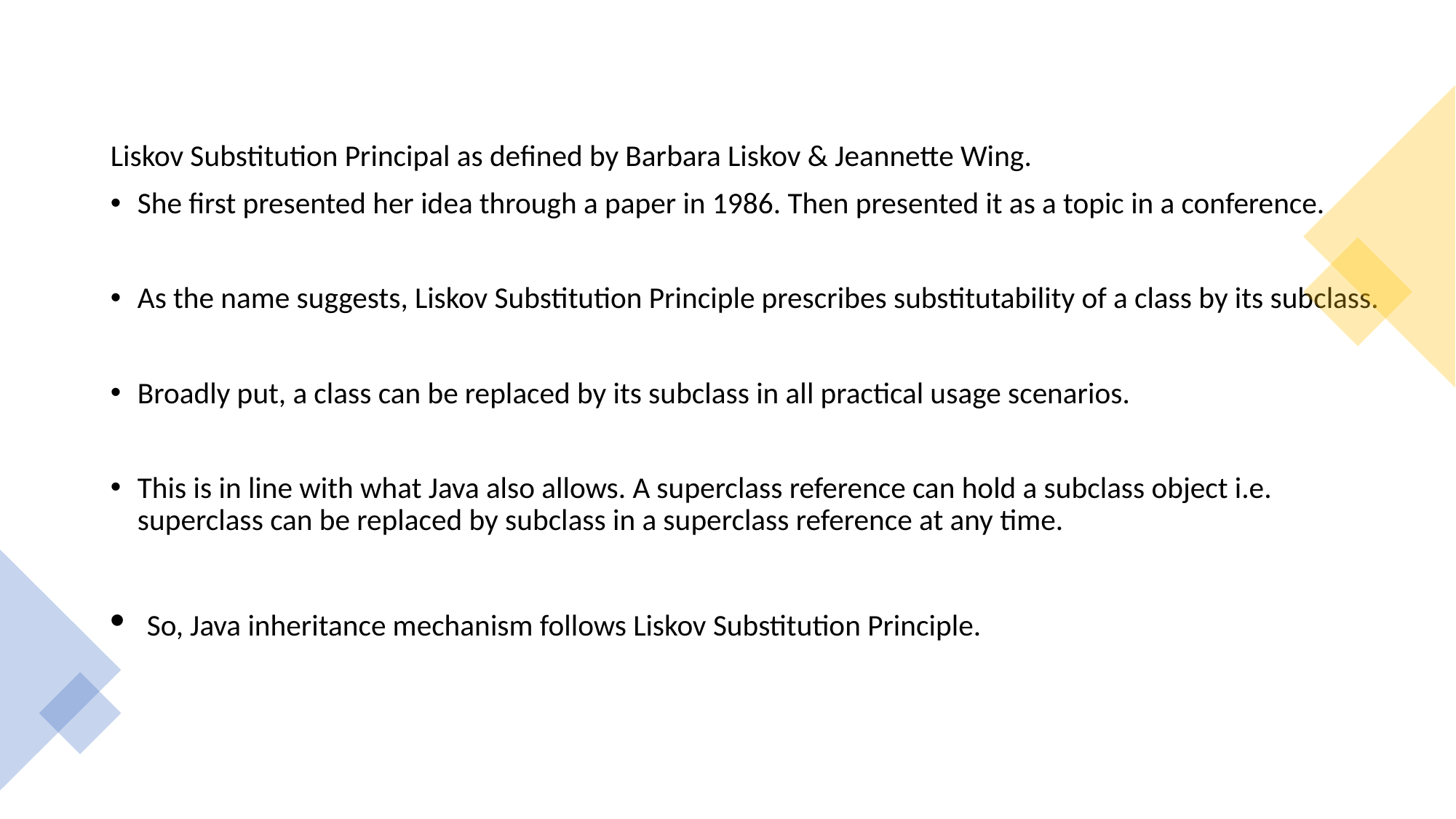

Liskov Substitution Principal as defined by Barbara Liskov & Jeannette Wing.
She first presented her idea through a paper in 1986. Then presented it as a topic in a conference.

As the name suggests, Liskov Substitution Principle prescribes substitutability of a class by its subclass.

Broadly put, a class can be replaced by its subclass in all practical usage scenarios.

This is in line with what Java also allows. A superclass reference can hold a subclass object i.e. superclass can be replaced by subclass in a superclass reference at any time.

 So, Java inheritance mechanism follows Liskov Substitution Principle.